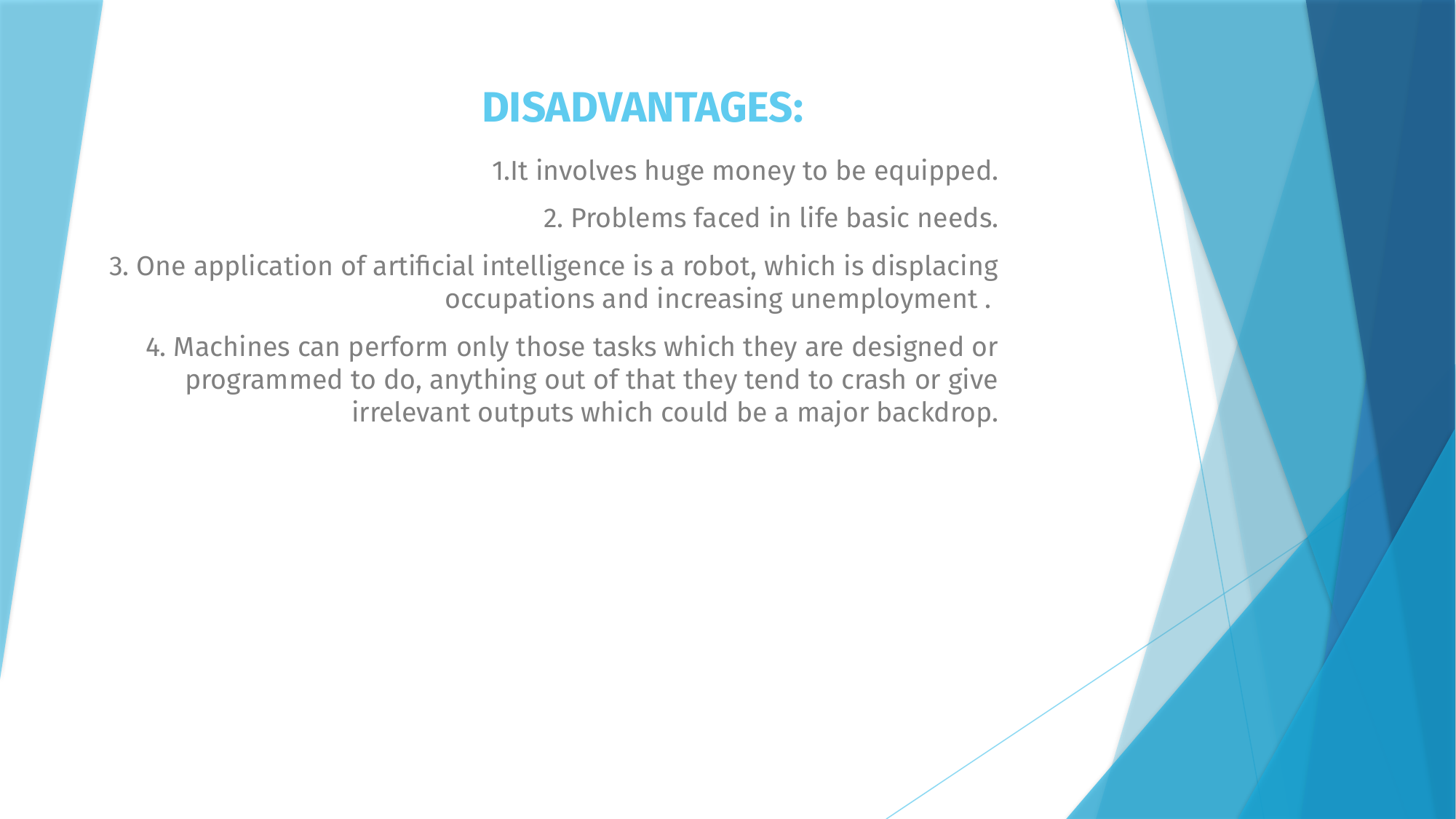

# DISADVANTAGES:
1.It involves huge money to be equipped.
 2. Problems faced in life basic needs.
 3. One application of artificial intelligence is a robot, which is displacing occupations and increasing unemployment .
4. Machines can perform only those tasks which they are designed or programmed to do, anything out of that they tend to crash or give irrelevant outputs which could be a major backdrop.